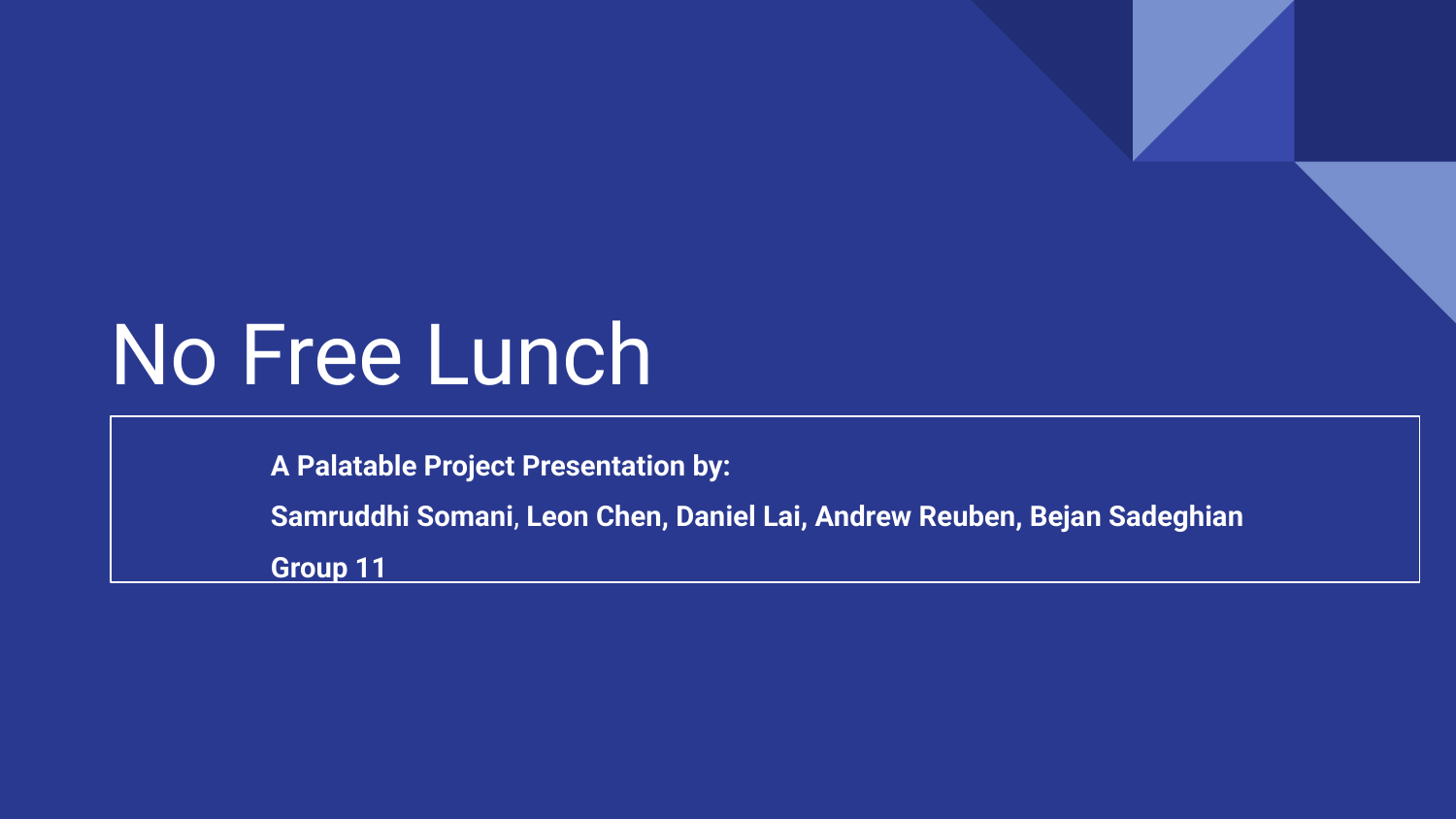

# No Free Lunch
A Palatable Project Presentation by:
Samruddhi Somani, Leon Chen, Daniel Lai, Andrew Reuben, Bejan Sadeghian
Group 11